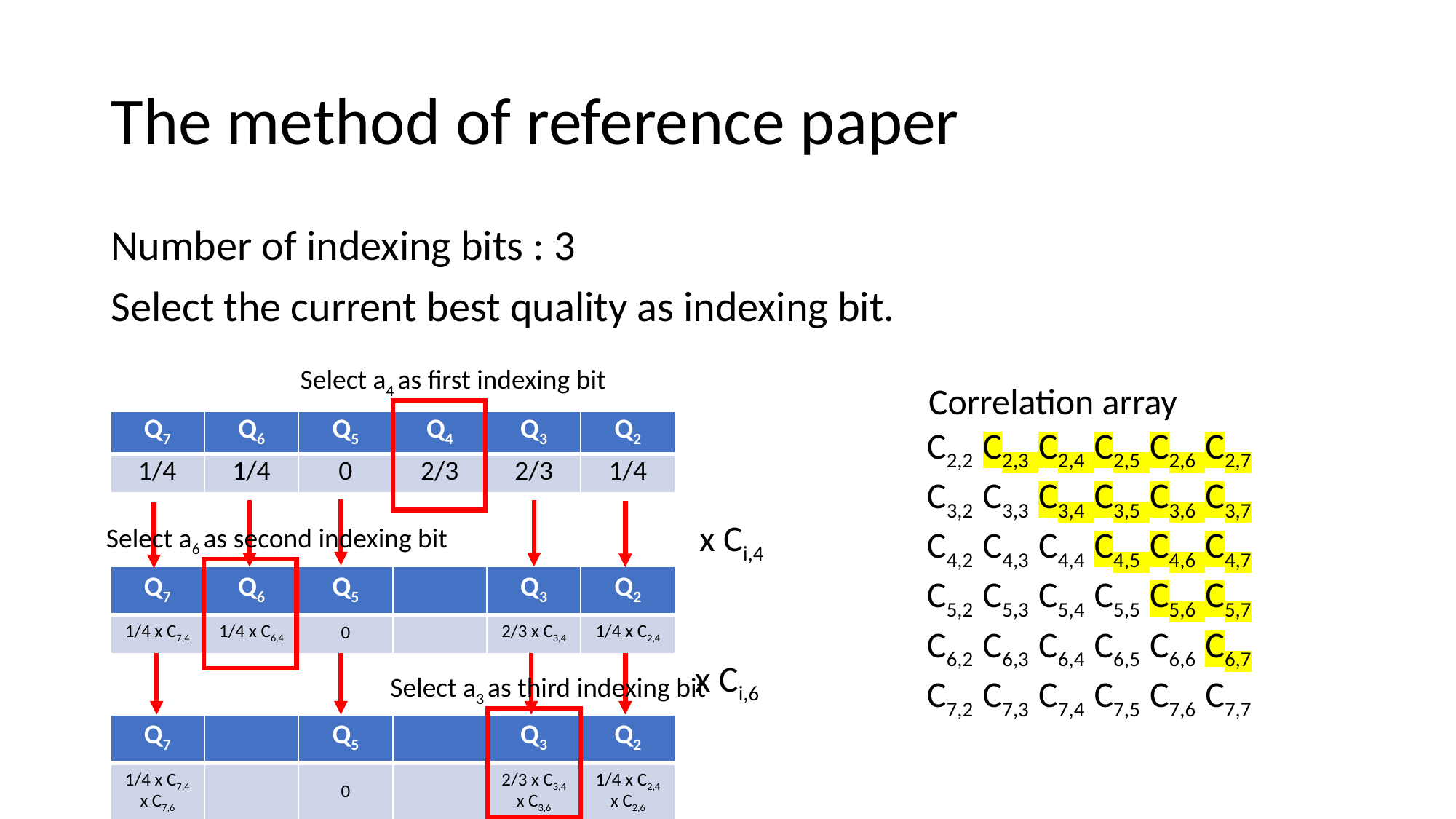

# The method of reference paper
Number of indexing bits : 3
Select the current best quality as indexing bit.
Select a4 as first indexing bit
Correlation array

| Q7 | Q6 | Q5 | Q4 | Q3 | Q2 |
| --- | --- | --- | --- | --- | --- |
| 1/4 | 1/4 | 0 | 2/3 | 2/3 | 1/4 |
C2,2  C2,3  C2,4  C2,5  C2,6  C2,7
C3,2  C3,3  C3,4  C3,5  C3,6  C3,7
C4,2  C4,3  C4,4  C4,5  C4,6  C4,7
C5,2  C5,3  C5,4  C5,5  C5,6  C5,7
C6,2  C6,3  C6,4  C6,5  C6,6  C6,7
C7,2  C7,3  C7,4  C7,5  C7,6  C7,7

x Ci,4
Select a6 as second indexing bit

| Q7 | Q6 | Q5 |  | Q3 | Q2 |
| --- | --- | --- | --- | --- | --- |
| 1/4 x C7,4 | 1/4 x C6,4 | 0 |  | 2/3 x C3,4 | 1/4 x C2,4 |
x Ci,6
Select a3 as third indexing bit

| Q7 |  | Q5 |  | Q3 | Q2 |
| --- | --- | --- | --- | --- | --- |
| 1/4 x C7,4 x C7,6 |  | 0 |  | 2/3 x C3,4 x C3,6 | 1/4 x C2,4 x C2,6 |